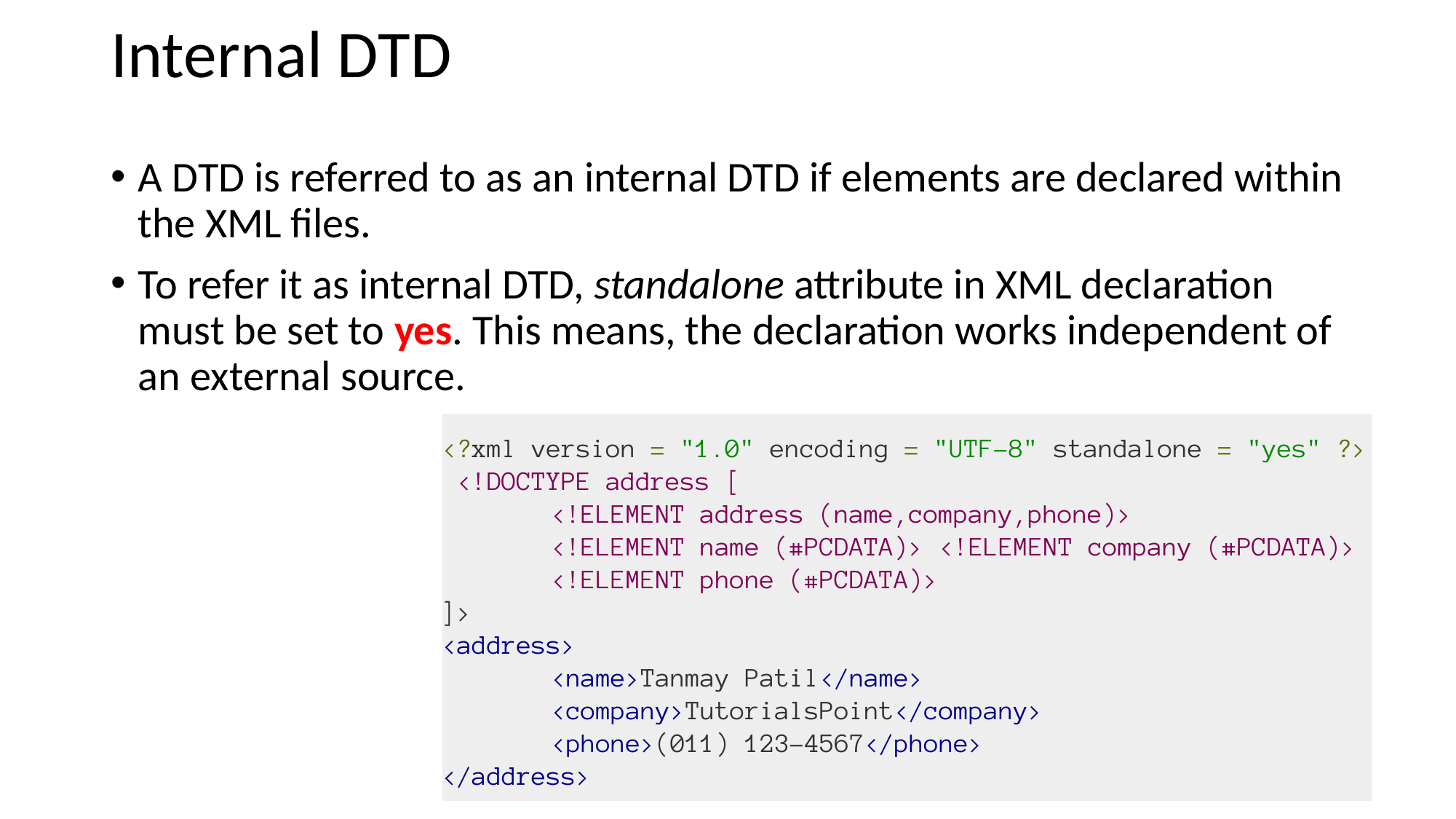

# Internal DTD
A DTD is referred to as an internal DTD if elements are declared within the XML files.
To refer it as internal DTD, standalone attribute in XML declaration must be set to yes. This means, the declaration works independent of an external source.

<?xml version = "1.0" encoding = "UTF-8" standalone = "yes" ?>
 <!DOCTYPE address [
	<!ELEMENT address (name,company,phone)>
	<!ELEMENT name (#PCDATA)> <!ELEMENT company (#PCDATA)>
	<!ELEMENT phone (#PCDATA)>
]>
<address>
	<name>Tanmay Patil</name>
	<company>TutorialsPoint</company>
	<phone>(011) 123-4567</phone>
</address>